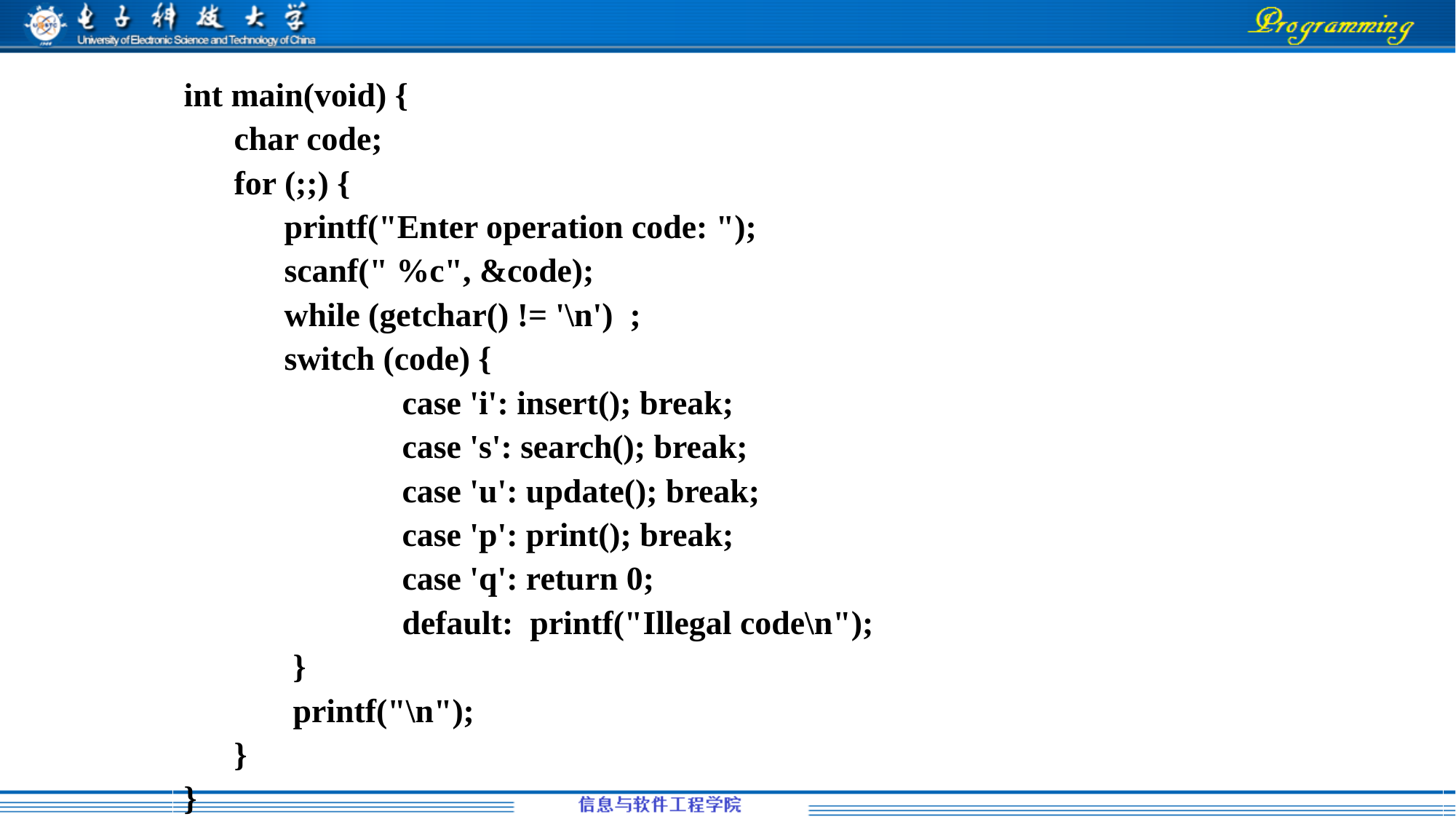

int main(void) {
      char code;
      for (;;) {
            printf("Enter operation code: ");
            scanf(" %c", &code);
            while (getchar() != '\n')  ;
            switch (code) {
    		case 'i': insert(); break;
     		case 's': search(); break;
     		case 'u': update(); break;
     		case 'p': print(); break;
     		case 'q': return 0;
     		default:  printf("Illegal code\n");
    	}
    	printf("\n");
      }
}